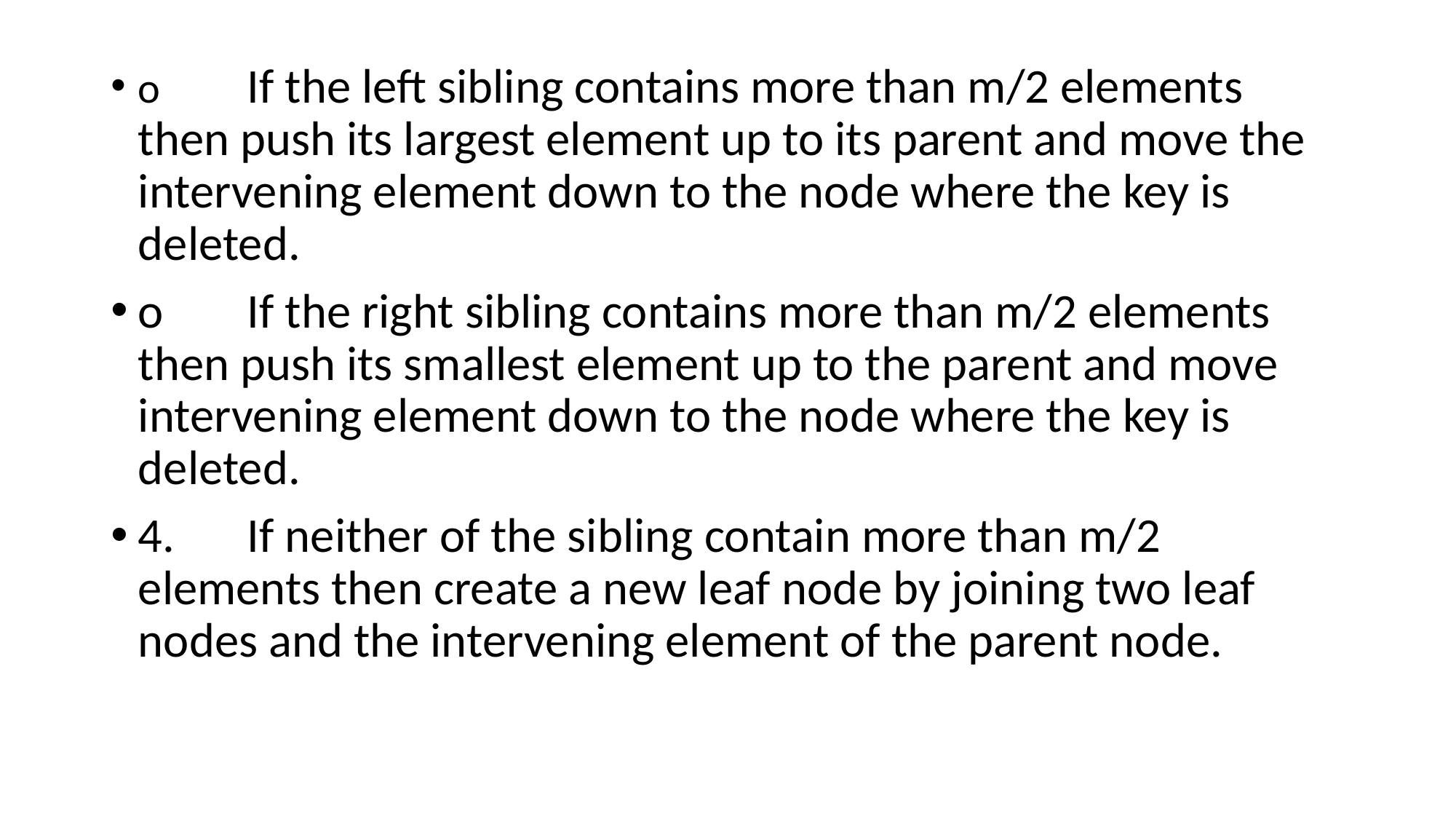

o	If the left sibling contains more than m/2 elements then push its largest element up to its parent and move the intervening element down to the node where the key is deleted.
o	If the right sibling contains more than m/2 elements then push its smallest element up to the parent and move intervening element down to the node where the key is deleted.
4.	If neither of the sibling contain more than m/2 elements then create a new leaf node by joining two leaf nodes and the intervening element of the parent node.